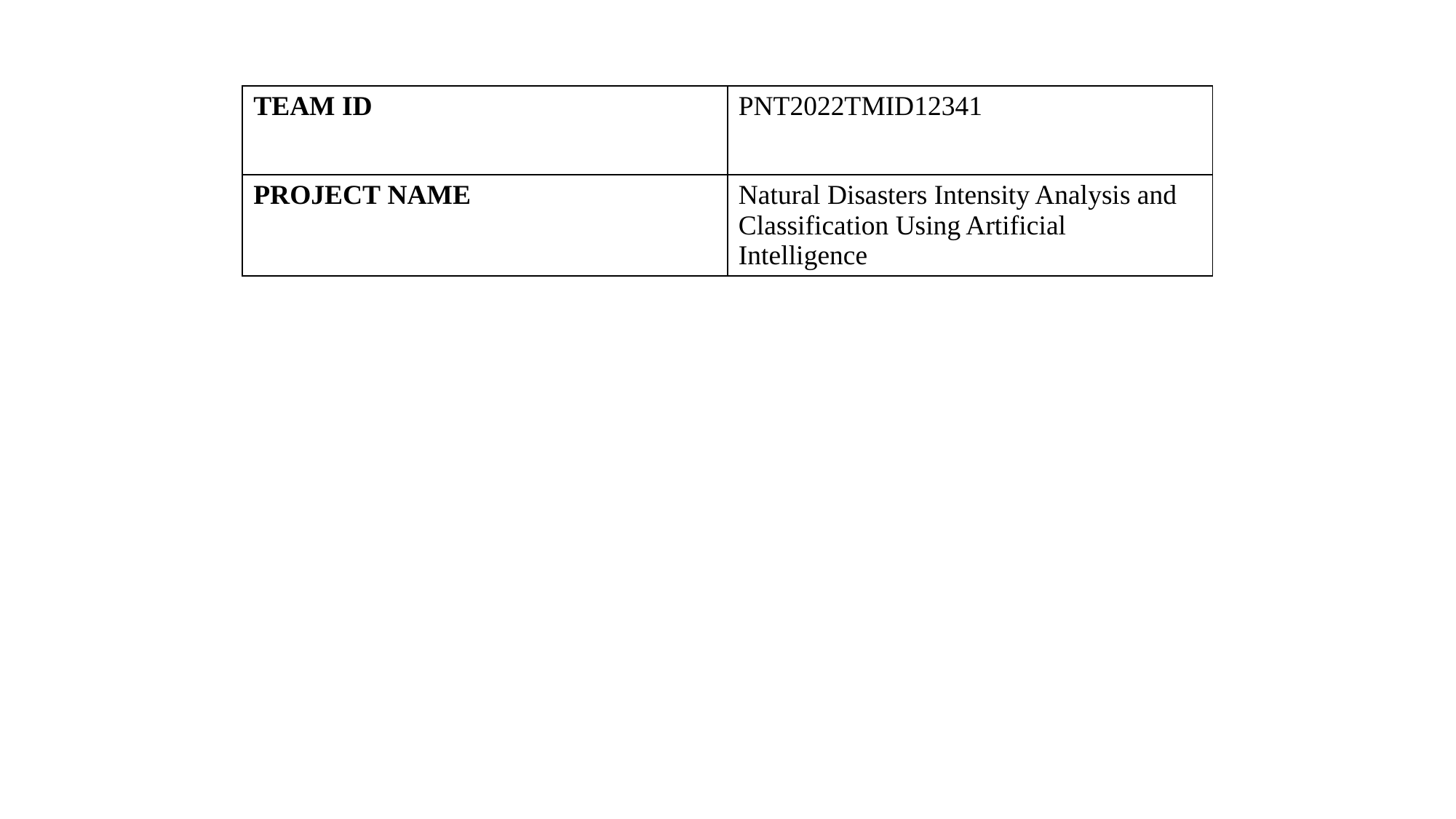

| TEAM ID | PNT2022TMID12341 |
| --- | --- |
| PROJECT NAME | Natural Disasters Intensity Analysis and Classification Using Artificial Intelligence |